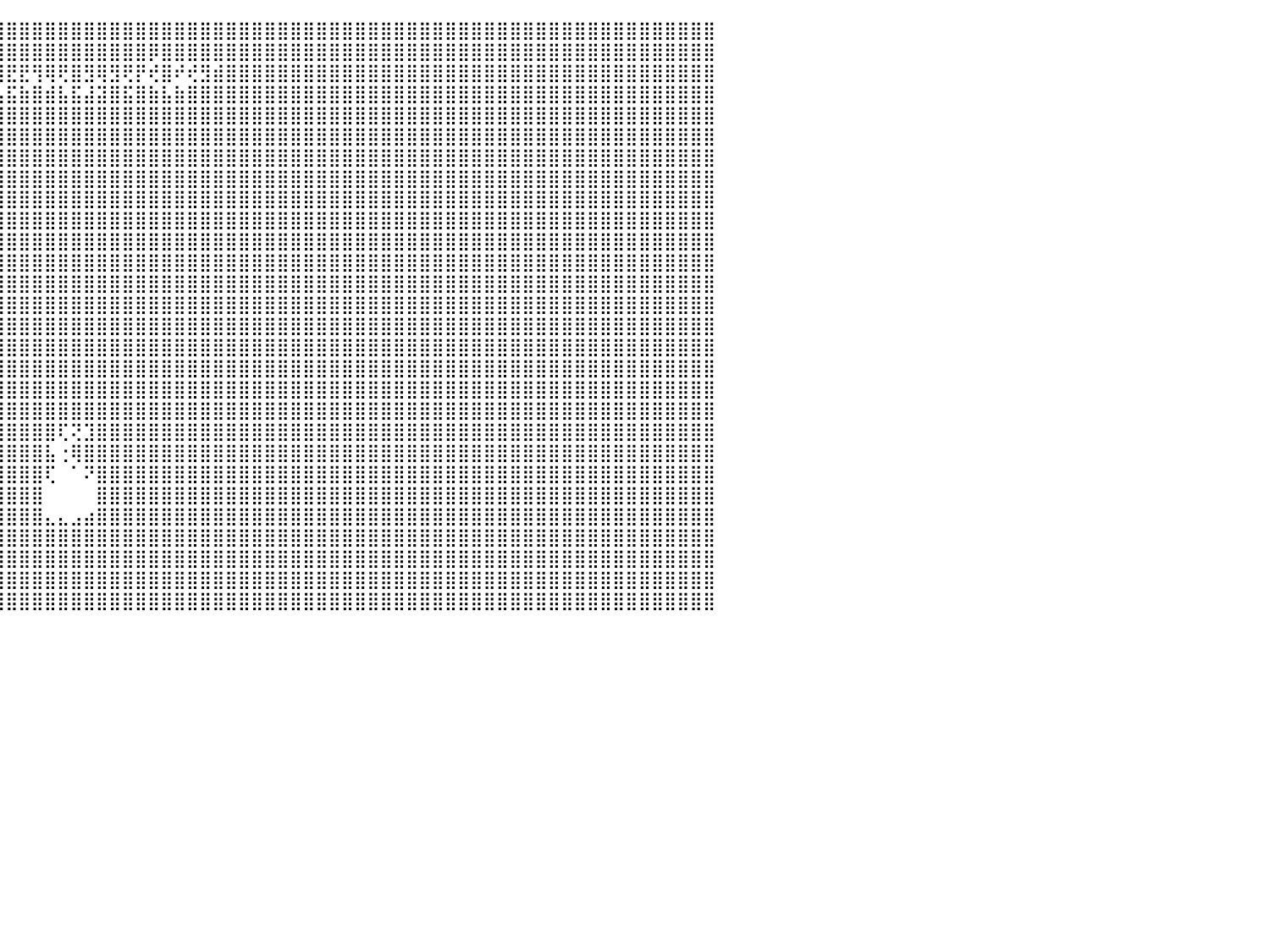

⣿⣿⣿⣿⣿⣿⣿⣿⣿⣿⣿⣿⣿⣿⣿⣿⣿⣿⣿⣿⣿⣿⣿⣿⣿⣿⣿⣿⣿⣿⣿⣿⣿⣿⣿⣿⣿⣿⣿⣿⣿⣿⣿⣿⣿⣿⣿⣿⣿⣿⣿⣿⣿⣿⣿⣿⣿⣿⣿⣿⣿⣿⣿⣿⣿⣿⣿⣿⣿⣿⣿⣿⣿⣿⣿⣿⣿⣿⣿⣿⣿⣿⣿⣿⣿⣿⣿⣿⣿⣿⣿⣿⣿⣿⣿⣿⣿⣿⣿⣿⠀
⣿⣿⣿⣿⣿⣿⣿⣿⣿⣿⣿⣿⣿⣿⣿⣿⣿⣿⣿⣿⣿⣿⣿⣿⣿⣿⣿⣿⣿⣿⣿⣿⣿⣿⣿⣿⣿⣿⣿⢿⣿⣿⣿⣿⣿⣿⣿⣿⣿⣿⣿⣿⣿⣿⣿⣿⡿⣿⣿⣿⣿⣿⣿⣿⣿⣿⣿⣿⣿⣿⣿⣿⣿⣿⣿⣿⣿⣿⣿⣿⣿⣿⣿⣿⣿⣿⣿⣿⣿⣿⣿⣿⣿⣿⣿⣿⣿⣿⣿⣿⠀
⣿⣿⣿⣿⣿⣿⣟⣿⡿⢻⣻⢿⢿⣿⣟⡿⣿⢿⢟⡿⢿⣟⣟⢿⢿⢟⡻⡟⣟⡿⣿⣿⢿⡿⣿⡿⢞⣿⣾⢻⢺⢟⡞⣟⣿⣟⣟⢻⢿⢟⣿⣻⢿⣻⢟⡟⢞⣿⠞⢞⣻⣾⣿⣿⣿⣿⣿⣿⣿⣿⣿⣿⣿⣿⣿⣿⣿⣿⣿⣿⣿⣿⣿⣿⣿⣿⣿⣿⣿⣿⣿⣿⣿⣿⣿⣿⣿⣿⣿⣿⠀
⣿⣿⣿⣿⣿⣿⣼⣿⣷⣾⣯⣮⣵⣷⣽⣵⣿⣽⣿⣯⣧⣿⣿⣿⣿⣾⣽⣷⣿⣵⣿⣽⣿⣯⣿⣷⣵⣿⣧⣿⣼⣾⣯⣾⣧⣯⣷⣿⣾⣧⣯⣼⣽⣿⣯⣿⣷⣧⣷⣿⣿⣿⣿⣿⣿⣿⣿⣿⣿⣿⣿⣿⣿⣿⣿⣿⣿⣿⣿⣿⣿⣿⣿⣿⣿⣿⣿⣿⣿⣿⣿⣿⣿⣿⣿⣿⣿⣿⣿⣿⠀
⣿⣿⣿⣿⣿⣿⣿⣿⣿⣿⣿⣿⣿⣿⣿⣿⣿⣿⣿⣿⣿⣿⣿⣿⣿⣿⣿⣿⣿⣿⣿⣿⣿⣿⣿⣿⣿⣿⣿⣿⣿⣿⣿⣿⣿⣿⣿⣿⣿⣿⣿⣿⣿⣿⣿⣿⣿⣿⣿⣿⣿⣿⣿⣿⣿⣿⣿⣿⣿⣿⣿⣿⣿⣿⣿⣿⣿⣿⣿⣿⣿⣿⣿⣿⣿⣿⣿⣿⣿⣿⣿⣿⣿⣿⣿⣿⣿⣿⣿⣿⠀
⣿⣿⣿⣿⣿⣿⣿⣿⣿⣿⣿⣿⣿⣿⣿⣿⣿⣿⣿⣿⣿⣿⣿⣿⣿⣿⣿⣿⣿⣿⣿⣿⣿⣿⣿⣿⣿⣿⣿⣿⣿⣿⣿⣿⣿⣿⣿⣿⣿⣿⣿⣿⣿⣿⣿⣿⣿⣿⣿⣿⣿⣿⣿⣿⣿⣿⣿⣿⣿⣿⣿⣿⣿⣿⣿⣿⣿⣿⣿⣿⣿⣿⣿⣿⣿⣿⣿⣿⣿⣿⣿⣿⣿⣿⣿⣿⣿⣿⣿⣿⠀
⣿⣿⣿⣿⣿⣿⣿⣿⣿⣿⣿⣿⣿⣿⣿⣿⣿⣿⣿⣿⣿⣿⣿⣿⣿⣿⣿⣿⣿⣿⣿⣿⣿⣿⣿⣿⣿⣿⣿⣿⣿⣿⣿⣿⣿⣿⣿⣿⣿⣿⣿⣿⣿⣿⣿⣿⣿⣿⣿⣿⣿⣿⣿⣿⣿⣿⣿⣿⣿⣿⣿⣿⣿⣿⣿⣿⣿⣿⣿⣿⣿⣿⣿⣿⣿⣿⣿⣿⣿⣿⣿⣿⣿⣿⣿⣿⣿⣿⣿⣿⠀
⣿⣿⣿⣿⣿⣿⣿⣿⣿⣿⣿⣿⣿⣿⣿⣿⣿⣿⣿⣿⣿⣿⣿⣿⣿⣿⣿⣿⣿⣿⣿⣿⣿⣿⣿⣿⣿⣿⣿⣿⣿⣿⣿⣿⣿⣿⣿⣿⣿⣿⣿⣿⣿⣿⣿⣿⣿⣿⣿⣿⣿⣿⣿⣿⣿⣿⣿⣿⣿⣿⣿⣿⣿⣿⣿⣿⣿⣿⣿⣿⣿⣿⣿⣿⣿⣿⣿⣿⣿⣿⣿⣿⣿⣿⣿⣿⣿⣿⣿⣿⠀
⣿⣿⣿⣿⣿⣿⣿⣿⣿⣿⣿⣿⣿⣿⣿⣿⣿⣿⣿⣿⣿⣿⣿⣿⣿⣿⣿⣿⣿⣿⣿⣿⣿⣿⣿⣿⣿⣿⣿⣿⣿⣿⣿⣿⣿⣿⣿⣿⣿⣿⣿⣿⣿⣿⣿⣿⣿⣿⣿⣿⣿⣿⣿⣿⣿⣿⣿⣿⣿⣿⣿⣿⣿⣿⣿⣿⣿⣿⣿⣿⣿⣿⣿⣿⣿⣿⣿⣿⣿⣿⣿⣿⣿⣿⣿⣿⣿⣿⣿⣿⠀
⣿⣿⣿⣿⣿⣿⣿⣿⣿⣿⣿⣿⣿⣿⣿⣿⣿⣿⣿⣿⣿⣿⣿⣿⣿⣿⣿⣿⣿⣿⣿⣿⣿⣿⣿⣿⣿⣿⣿⣿⣿⣿⣿⣿⣿⣿⣿⣿⣿⣿⣿⣿⣿⣿⣿⣿⣿⣿⣿⣿⣿⣿⣿⣿⣿⣿⣿⣿⣿⣿⣿⣿⣿⣿⣿⣿⣿⣿⣿⣿⣿⣿⣿⣿⣿⣿⣿⣿⣿⣿⣿⣿⣿⣿⣿⣿⣿⣿⣿⣿⠀
⣿⣿⣿⣿⣿⣿⣿⣿⣿⣿⣿⣿⣿⣿⣿⣿⣿⣿⣿⣿⣿⣿⣿⣿⣿⣿⣿⣿⣿⣿⣿⣿⣿⣿⣿⣿⣿⣿⣿⣿⣿⣿⣿⣿⣿⣿⣿⣿⣿⣿⣿⣿⣿⣿⣿⣿⣿⣿⣿⣿⣿⣿⣿⣿⣿⣿⣿⣿⣿⣿⣿⣿⣿⣿⣿⣿⣿⣿⣿⣿⣿⣿⣿⣿⣿⣿⣿⣿⣿⣿⣿⣿⣿⣿⣿⣿⣿⣿⣿⣿⠀
⣿⣿⣿⣿⣿⣿⣿⣿⣿⣿⣿⣿⣿⣿⣿⣿⣿⣿⣿⣿⣿⣿⣿⣿⣿⣿⣿⣿⣿⣿⣿⣿⣿⣿⣿⣿⣿⣿⣿⣿⣿⣿⣿⣿⣿⣿⣿⣿⣿⣿⣿⣿⣿⣿⣿⣿⣿⣿⣿⣿⣿⣿⣿⣿⣿⣿⣿⣿⣿⣿⣿⣿⣿⣿⣿⣿⣿⣿⣿⣿⣿⣿⣿⣿⣿⣿⣿⣿⣿⣿⣿⣿⣿⣿⣿⣿⣿⣿⣿⣿⠀
⣿⣿⣿⣿⣿⣿⣿⣿⣿⣿⣿⣿⣿⣿⣿⣿⣿⣿⣿⣿⣿⣿⣿⣿⣿⣿⣿⣿⣿⣿⣿⣿⣿⣿⣿⣿⣿⣿⣿⣿⣿⣿⣿⣿⣿⣿⣿⣿⣿⣿⣿⣿⣿⣿⣿⣿⣿⣿⣿⣿⣿⣿⣿⣿⣿⣿⣿⣿⣿⣿⣿⣿⣿⣿⣿⣿⣿⣿⣿⣿⣿⣿⣿⣿⣿⣿⣿⣿⣿⣿⣿⣿⣿⣿⣿⣿⣿⣿⣿⣿⠀
⣿⣿⣿⣿⣿⣿⣿⣿⣿⣿⣿⣿⣿⣿⣿⣿⣿⣿⣿⣿⣿⣿⣿⣿⣿⣿⣿⣿⣿⣿⣿⣿⣿⣿⣿⣿⣿⣿⣿⣿⣿⣿⣿⣿⣿⣿⣿⣿⣿⣿⣿⣿⣿⣿⣿⣿⣿⣿⣿⣿⣿⣿⣿⣿⣿⣿⣿⣿⣿⣿⣿⣿⣿⣿⣿⣿⣿⣿⣿⣿⣿⣿⣿⣿⣿⣿⣿⣿⣿⣿⣿⣿⣿⣿⣿⣿⣿⣿⣿⣿⠀
⣿⣿⣿⣿⣿⣿⣿⣿⣿⣿⣿⣿⣿⣿⣿⣿⣿⣿⣿⣿⣿⣿⣿⣿⣿⣿⣿⣿⣿⣿⣿⣿⣿⣿⣿⣿⣿⣿⣿⣿⣿⣿⣿⣿⣿⣿⣿⣿⣿⣿⣿⣿⣿⣿⣿⣿⣿⣿⣿⣿⣿⣿⣿⣿⣿⣿⣿⣿⣿⣿⣿⣿⣿⣿⣿⣿⣿⣿⣿⣿⣿⣿⣿⣿⣿⣿⣿⣿⣿⣿⣿⣿⣿⣿⣿⣿⣿⣿⣿⣿⠀
⣿⣿⣿⣿⣿⣿⣿⣿⣿⣿⣿⣿⣿⣿⣿⣿⣿⣿⣿⣿⣿⣿⣿⣿⣿⣿⣿⣿⣿⣿⣿⣿⣿⣿⣿⣿⣿⣿⣿⣿⣿⣿⣿⣿⣿⣿⣿⣿⣿⣿⣿⣿⣿⣿⣿⣿⣿⣿⣿⣿⣿⣿⣿⣿⣿⣿⣿⣿⣿⣿⣿⣿⣿⣿⣿⣿⣿⣿⣿⣿⣿⣿⣿⣿⣿⣿⣿⣿⣿⣿⣿⣿⣿⣿⣿⣿⣿⣿⣿⣿⠀
⣿⣿⣿⣿⣿⣿⣿⣿⣿⣿⣿⣿⣿⣿⣿⣿⣿⣿⣿⣿⣿⣿⣿⣿⣿⣿⣿⣿⣿⣿⣿⣿⣿⣿⣿⣿⣿⣿⣿⣿⣿⣿⣿⣿⣿⣿⣿⣿⣿⣿⣿⣿⣿⣿⣿⣿⣿⣿⣿⣿⣿⣿⣿⣿⣿⣿⣿⣿⣿⣿⣿⣿⣿⣿⣿⣿⣿⣿⣿⣿⣿⣿⣿⣿⣿⣿⣿⣿⣿⣿⣿⣿⣿⣿⣿⣿⣿⣿⣿⣿⠀
⣿⣿⣿⣿⣿⣿⣿⣿⣿⣿⣿⣿⣿⣿⣿⣿⣿⣿⣿⣿⣿⣿⣿⣿⣿⣿⣿⣿⣿⣿⣿⣿⣿⣿⣿⣿⣿⣿⣿⣿⣿⣿⣿⣿⣿⣿⣿⣿⣿⣿⣿⣿⣿⣿⣿⣿⣿⣿⣿⣿⣿⣿⣿⣿⣿⣿⣿⣿⣿⣿⣿⣿⣿⣿⣿⣿⣿⣿⣿⣿⣿⣿⣿⣿⣿⣿⣿⣿⣿⣿⣿⣿⣿⣿⣿⣿⣿⣿⣿⣿⠀
⣿⣿⣿⣿⣿⣿⣿⣿⣿⣿⣿⣿⣿⣿⣿⣿⣿⣿⣿⣿⣿⣿⣿⣿⣿⣿⣿⣿⣿⣿⣿⣿⣿⣿⣿⣿⣿⣿⣿⣿⣿⣿⣿⣿⣿⣿⣿⣿⣿⣿⣿⣿⣿⣿⣿⣿⣿⣿⣿⣿⣿⣿⣿⣿⣿⣿⣿⣿⣿⣿⣿⣿⣿⣿⣿⣿⣿⣿⣿⣿⣿⣿⣿⣿⣿⣿⣿⣿⣿⣿⣿⣿⣿⣿⣿⣿⣿⣿⣿⣿⠀
⣿⣿⣿⣿⣿⣿⣿⣿⣿⣿⣿⣿⣿⣿⣿⣿⣿⣿⣿⣿⣿⣿⣿⣿⣿⣿⣿⣿⣿⣿⣿⣿⣿⣿⣿⣿⣿⣿⣿⣿⣿⣿⣿⣿⣿⣿⣿⣿⣿⢏⢝⣹⣿⣿⣿⣿⣿⣿⣿⣿⣿⣿⣿⣿⣿⣿⣿⣿⣿⣿⣿⣿⣿⣿⣿⣿⣿⣿⣿⣿⣿⣿⣿⣿⣿⣿⣿⣿⣿⣿⣿⣿⣿⣿⣿⣿⣿⣿⣿⣿⠀
⣿⣿⣿⣿⣿⣿⣿⣿⣿⣿⣿⣿⣿⣿⣿⣿⣿⣿⣿⣿⣿⣿⣿⣿⣿⣿⣿⣿⣿⣿⣿⣿⣿⣿⣿⣿⣿⣿⣿⣿⣿⣿⣿⣿⣿⣿⣿⣿⣧⢐⢿⣿⣿⣿⣿⣿⣿⣿⣿⣿⣿⣿⣿⣿⣿⣿⣿⣿⣿⣿⣿⣿⣿⣿⣿⣿⣿⣿⣿⣿⣿⣿⣿⣿⣿⣿⣿⣿⣿⣿⣿⣿⣿⣿⣿⣿⣿⣿⣿⣿⠀
⣿⣿⣿⣿⣿⣿⣿⣿⣿⣿⣿⣿⣿⣿⣿⣿⣿⣿⣿⣿⣿⣿⣿⣿⣿⣿⣿⣿⣿⣿⣿⣿⣿⣿⣿⣿⣿⣿⣿⣿⣿⣿⣿⣿⣿⣿⣿⣿⢏⠀⠁⠝⣿⣿⣿⣿⣿⣿⣿⣿⣿⣿⣿⣿⣿⣿⣿⣿⣿⣿⣿⣿⣿⣿⣿⣿⣿⣿⣿⣿⣿⣿⣿⣿⣿⣿⣿⣿⣿⣿⣿⣿⣿⣿⣿⣿⣿⣿⣿⣿⠀
⣿⣿⣿⣿⣿⣿⣿⣿⣿⣿⣿⣿⣿⣿⣿⣿⣿⣿⣿⣿⣿⣿⣿⣿⣿⣿⣿⣿⣿⣿⣿⣿⣿⣿⣿⣿⣿⣿⣿⣿⣿⣿⣿⣿⣿⣿⣿⣿⠀⠀⠀⠀⣿⣿⣿⣿⣿⣿⣿⣿⣿⣿⣿⣿⣿⣿⣿⣿⣿⣿⣿⣿⣿⣿⣿⣿⣿⣿⣿⣿⣿⣿⣿⣿⣿⣿⣿⣿⣿⣿⣿⣿⣿⣿⣿⣿⣿⣿⣿⣿⠀
⣿⣿⣿⣿⣿⣿⣿⣿⣿⣿⣿⣿⣿⣿⣿⣿⣿⣿⣿⣿⣿⣿⣿⣿⣿⣿⣿⣿⣿⣿⣿⣿⣿⣿⣿⣿⣿⣿⣿⣿⣿⣿⣿⣿⣿⣿⣿⣿⣄⣄⣠⣴⣿⣿⣿⣿⣿⣿⣿⣿⣿⣿⣿⣿⣿⣿⣿⣿⣿⣿⣿⣿⣿⣿⣿⣿⣿⣿⣿⣿⣿⣿⣿⣿⣿⣿⣿⣿⣿⣿⣿⣿⣿⣿⣿⣿⣿⣿⣿⣿⠀
⣿⣿⣿⣿⣿⣿⣿⣿⣿⣿⣿⣿⣿⣿⣿⣿⣿⣿⣿⣿⣿⣿⣿⣿⣿⣿⣿⣿⣿⣿⣿⣿⣿⣿⣿⣿⣿⣿⣿⣿⣿⣿⣿⣿⣿⣿⣿⣿⣿⣿⣿⣿⣿⣿⣿⣿⣿⣿⣿⣿⣿⣿⣿⣿⣿⣿⣿⣿⣿⣿⣿⣿⣿⣿⣿⣿⣿⣿⣿⣿⣿⣿⣿⣿⣿⣿⣿⣿⣿⣿⣿⣿⣿⣿⣿⣿⣿⣿⣿⣿⠀
⣿⣿⣿⣿⣿⣿⣿⣿⣿⣿⣿⣿⣿⣿⣿⣿⣿⣿⣿⣿⣿⣿⣿⣿⣿⣿⣿⣿⣿⣿⣿⣿⣿⣿⣿⣿⣿⣿⣿⣿⣿⣿⣿⣿⣿⣿⣿⣿⣿⣿⣿⣿⣿⣿⣿⣿⣿⣿⣿⣿⣿⣿⣿⣿⣿⣿⣿⣿⣿⣿⣿⣿⣿⣿⣿⣿⣿⣿⣿⣿⣿⣿⣿⣿⣿⣿⣿⣿⣿⣿⣿⣿⣿⣿⣿⣿⣿⣿⣿⣿⠀
⣿⣿⣿⣿⣿⣿⣿⣿⣿⣿⣿⣿⣿⣿⣿⣿⣿⣿⣿⣿⣿⣿⣿⣿⣿⣿⣿⣿⣿⣿⣿⣿⣿⣿⣿⣿⣿⣿⣿⣿⣿⣿⣿⣿⣿⣿⣿⣿⣿⣿⣿⣿⣿⣿⣿⣿⣿⣿⣿⣿⣿⣿⣿⣿⣿⣿⣿⣿⣿⣿⣿⣿⣿⣿⣿⣿⣿⣿⣿⣿⣿⣿⣿⣿⣿⣿⣿⣿⣿⣿⣿⣿⣿⣿⣿⣿⣿⣿⣿⣿⠀
⣿⣿⣿⣿⣿⣿⣿⣿⣿⣿⣿⣿⣿⣿⣿⣿⣿⣿⣿⣿⣿⣿⣿⣿⣿⣿⣿⣿⣿⣿⣿⣿⣿⣿⣿⣿⣿⣿⣿⣿⣿⣿⣿⣿⣿⣿⣿⣿⣿⣿⣿⣿⣿⣿⣿⣿⣿⣿⣿⣿⣿⣿⣿⣿⣿⣿⣿⣿⣿⣿⣿⣿⣿⣿⣿⣿⣿⣿⣿⣿⣿⣿⣿⣿⣿⣿⣿⣿⣿⣿⣿⣿⣿⣿⣿⣿⣿⣿⣿⣿⠀
⠀⠀⠀⠀⠀⠀⠀⠀⠀⠀⠀⠀⠀⠀⠀⠀⠀⠀⠀⠀⠀⠀⠀⠀⠀⠀⠀⠀⠀⠀⠀⠀⠀⠀⠀⠀⠀⠀⠀⠀⠀⠀⠀⠀⠀⠀⠀⠀⠀⠀⠀⠀⠀⠀⠀⠀⠀⠀⠀⠀⠀⠀⠀⠀⠀⠀⠀⠀⠀⠀⠀⠀⠀⠀⠀⠀⠀⠀⠀⠀⠀⠀⠀⠀⠀⠀⠀⠀⠀⠀⠀⠀⠀⠀⠀⠀⠀⠀⠀⠀⠀